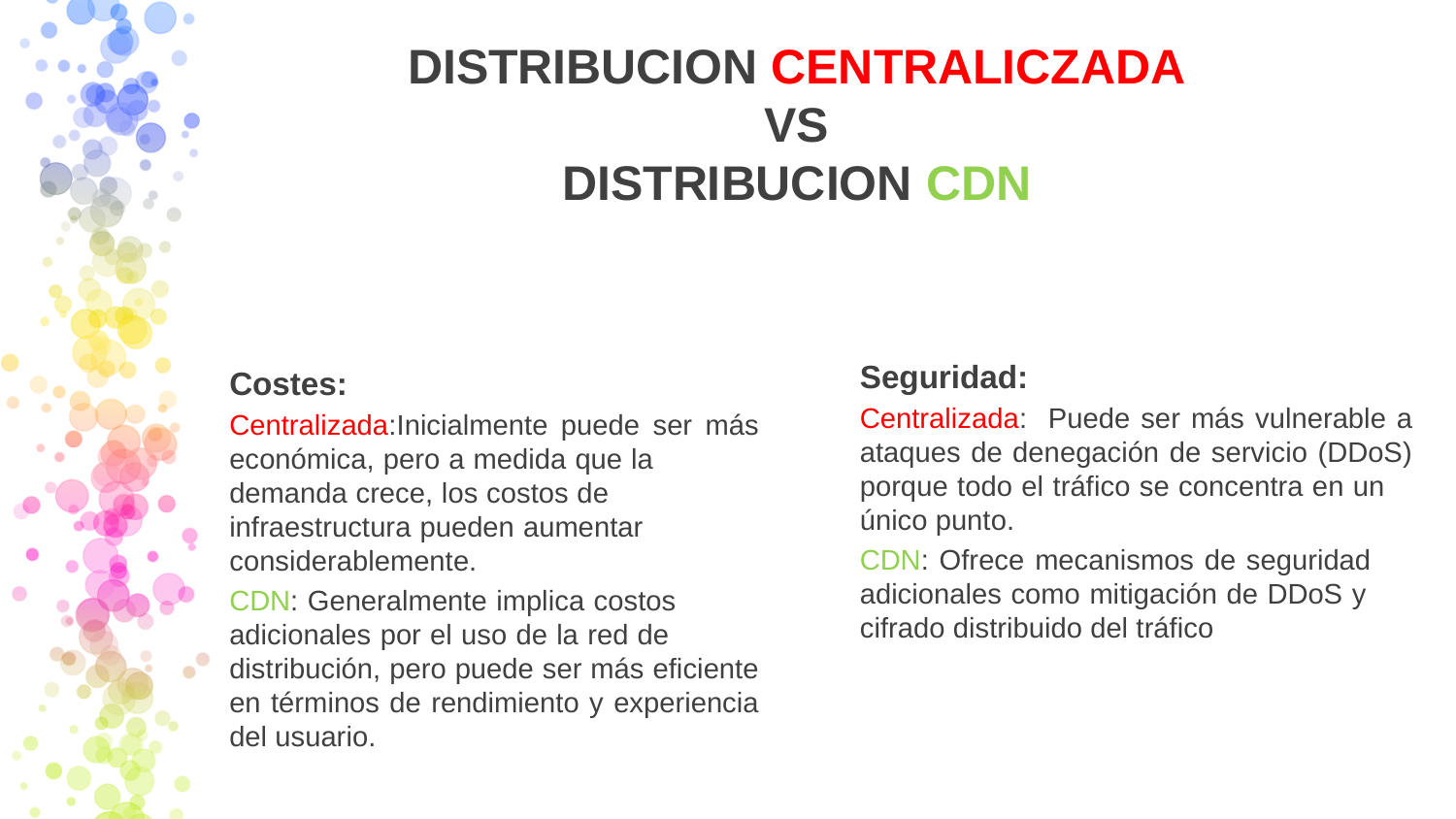

# DISTRIBUCION CENTRALICZADA VS DISTRIBUCION CDN
Costes:
Centralizada:Inicialmente puede ser más económica, pero a medida que la             demanda crece, los costos de                   infraestructura pueden aumentar              considerablemente.
CDN: Generalmente implica costos          adicionales por el uso de la red de           distribución, pero puede ser más eficiente en términos de rendimiento y experiencia del usuario.
Seguridad:
Centralizada:  Puede ser más vulnerable a ataques de denegación de servicio (DDoS) porque todo el tráfico se concentra en un    único punto.
CDN: Ofrece mecanismos de seguridad     adicionales como mitigación de DDoS y      cifrado distribuido del tráfico